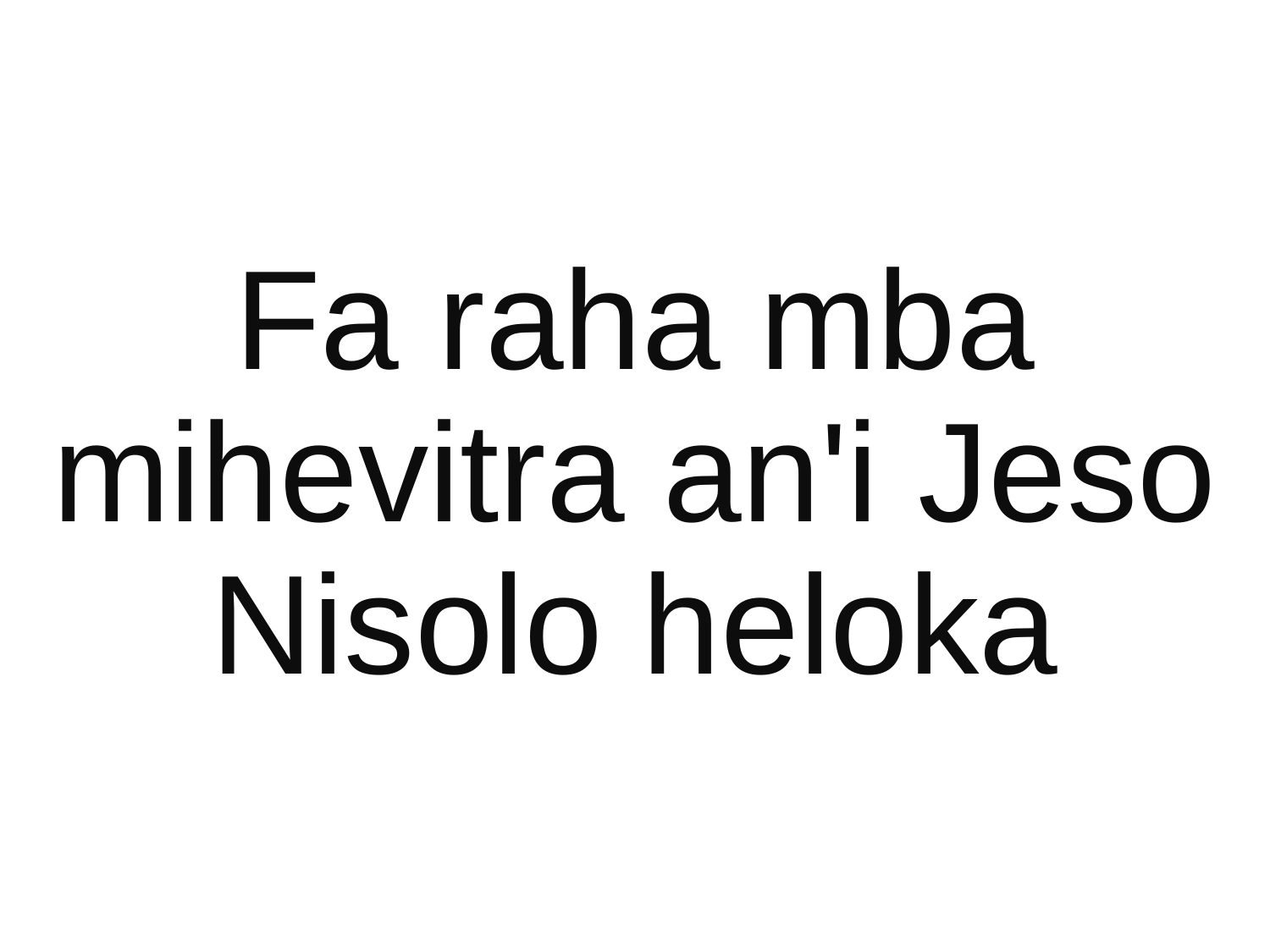

Fa raha mba mihevitra an'i Jeso
Nisolo heloka